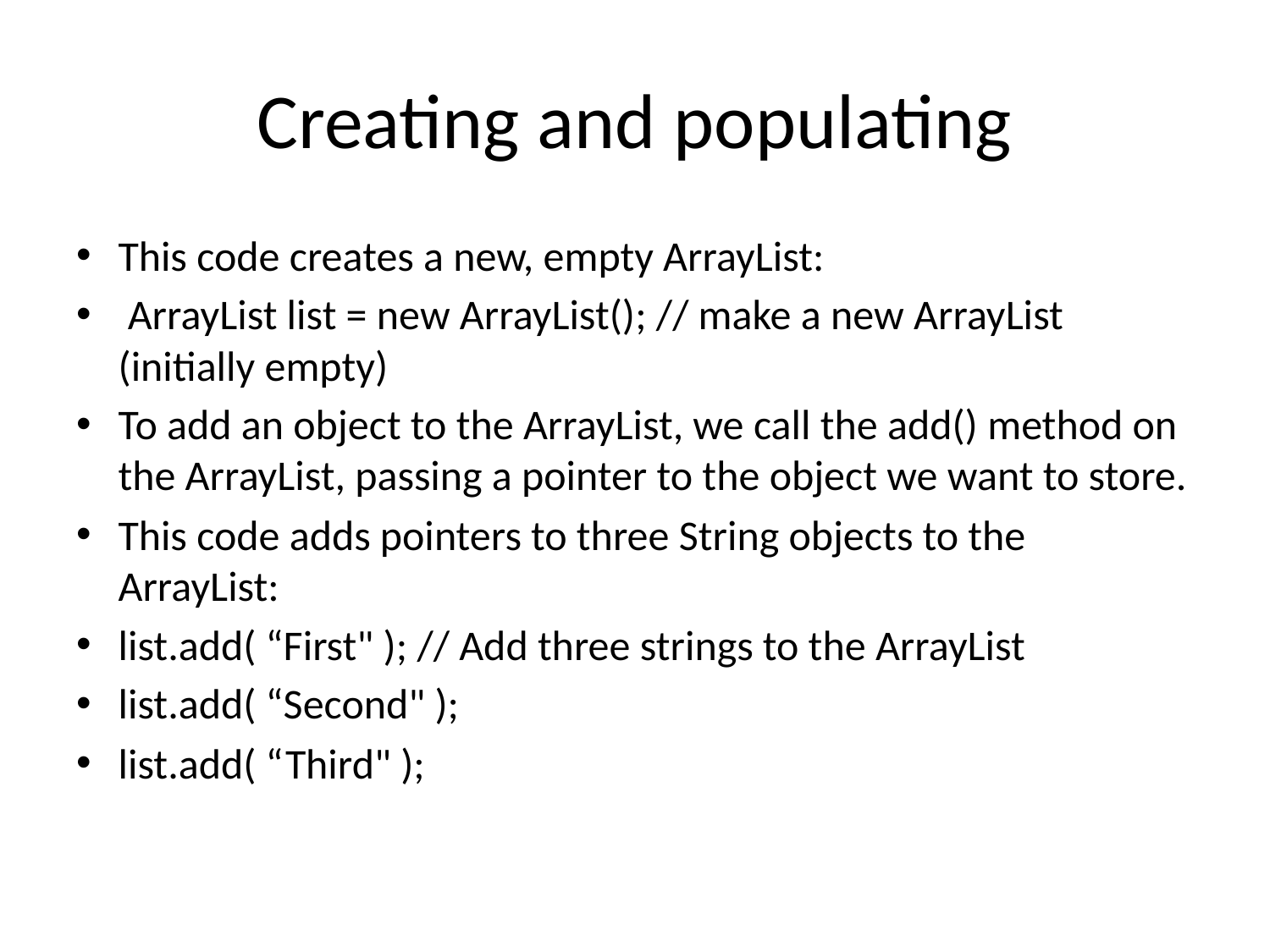

# Creating and populating
This code creates a new, empty ArrayList:
 ArrayList list = new ArrayList(); // make a new ArrayList (initially empty)
To add an object to the ArrayList, we call the add() method on the ArrayList, passing a pointer to the object we want to store.
This code adds pointers to three String objects to the ArrayList:
list.add( “First" ); // Add three strings to the ArrayList
list.add( “Second" );
list.add( “Third" );